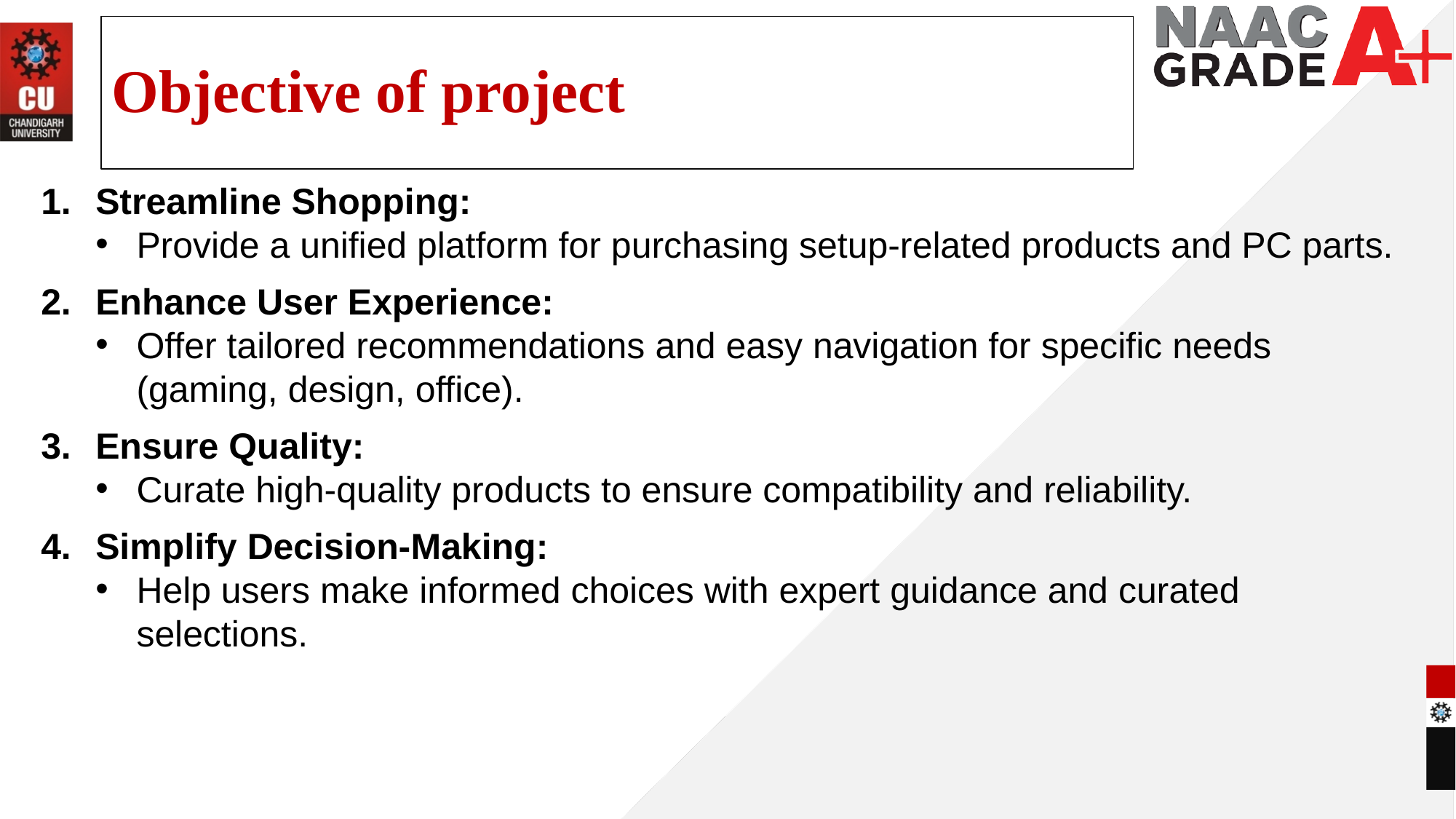

# Objective of project
Streamline Shopping:
Provide a unified platform for purchasing setup-related products and PC parts.
Enhance User Experience:
Offer tailored recommendations and easy navigation for specific needs (gaming, design, office).
Ensure Quality:
Curate high-quality products to ensure compatibility and reliability.
Simplify Decision-Making:
Help users make informed choices with expert guidance and curated selections.
7